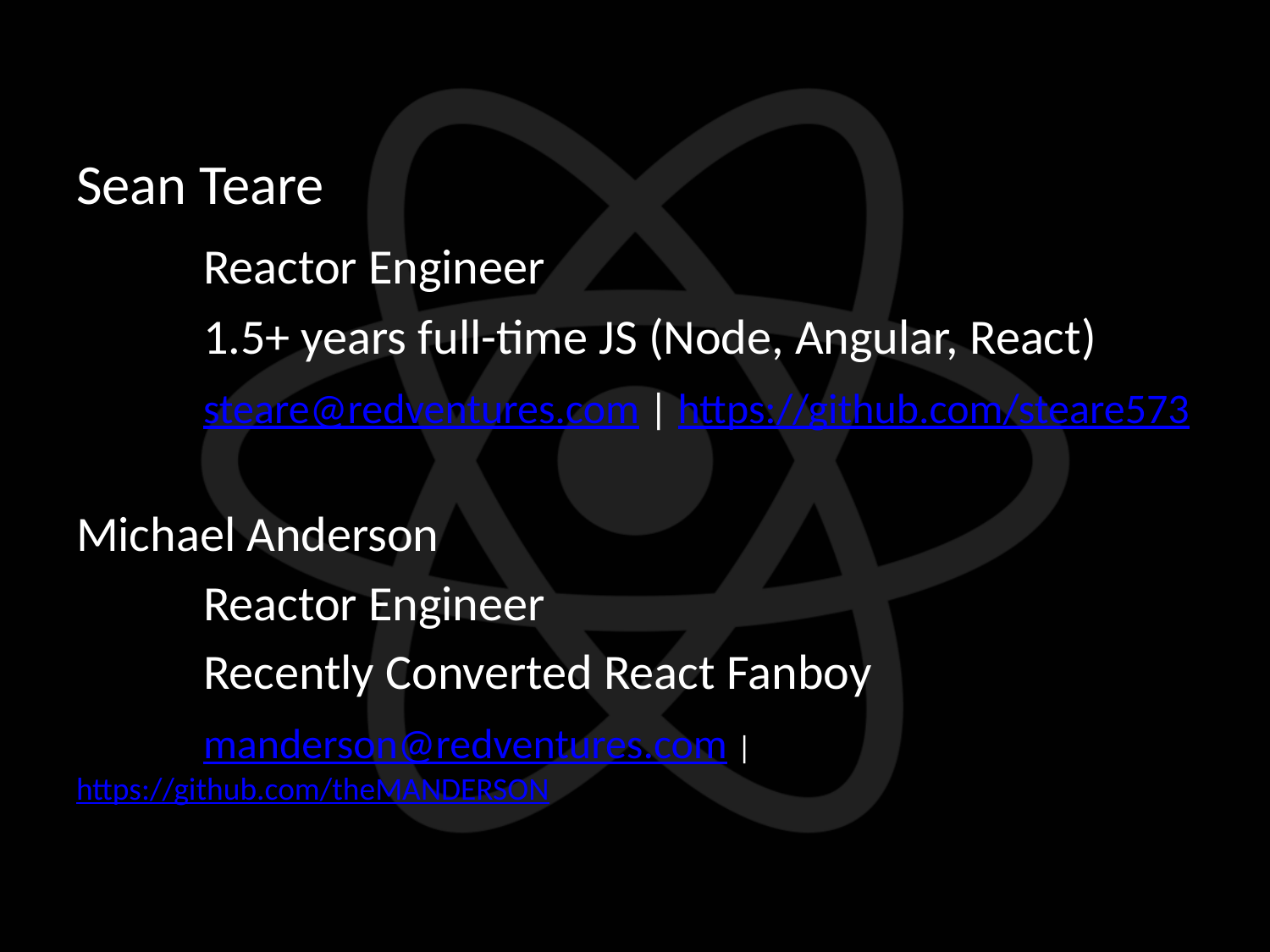

Sean Teare
	Reactor Engineer
	1.5+ years full-time JS (Node, Angular, React)
	steare@redventures.com | https://github.com/steare573

Michael Anderson
	Reactor Engineer
	Recently Converted React Fanboy
	manderson@redventures.com | https://github.com/theMANDERSON